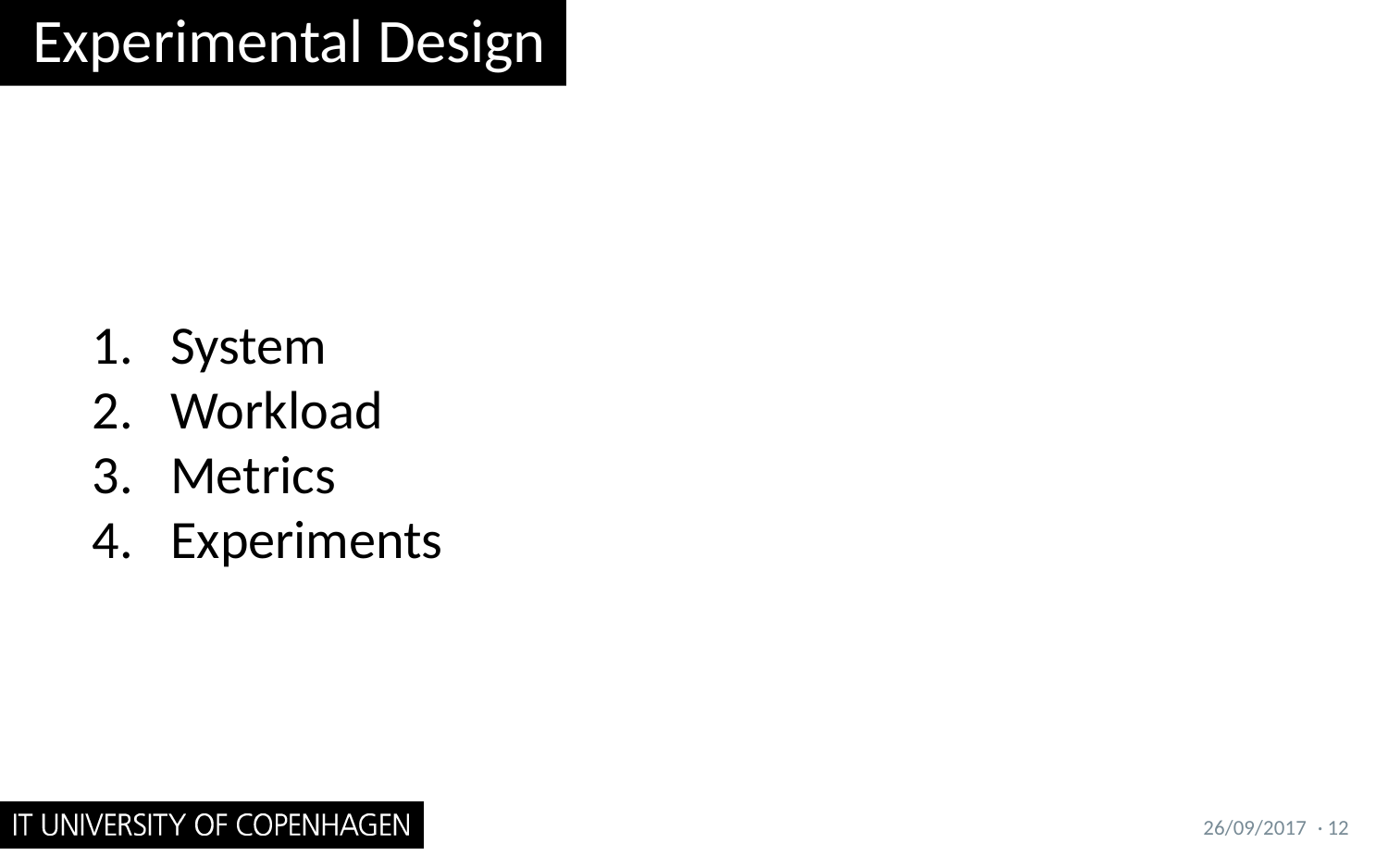

# Experimental Design
System
Workload
Metrics
Experiments
26/09/2017
· 12